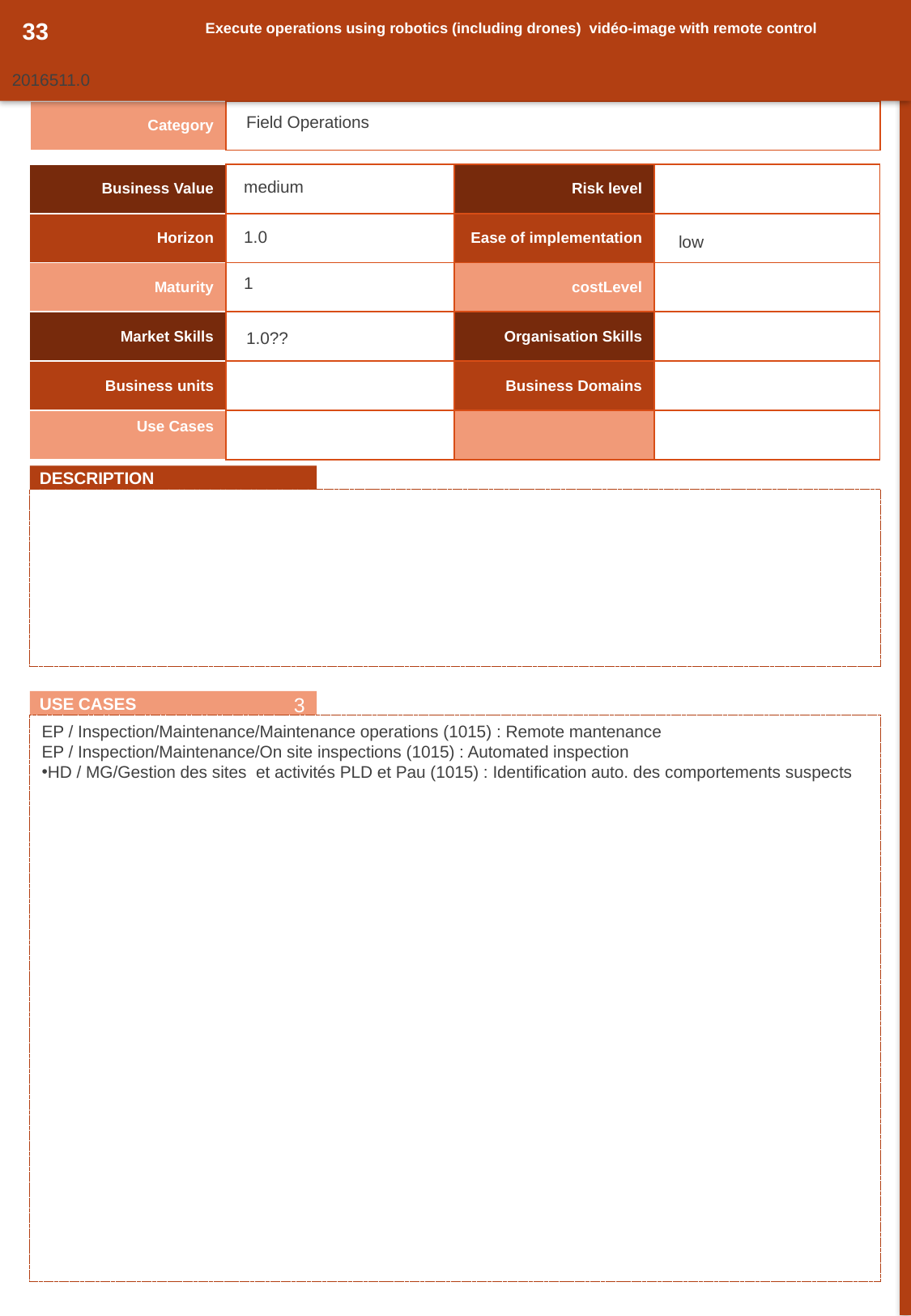

33
Execute operations using robotics (including drones)  vidéo-image with remote control
2016511.0
| Category |  |
| --- | --- |
Field Operations
| Business Value |  | Risk level |  |
| --- | --- | --- | --- |
| Horizon |  | Ease of implementation |  |
| Maturity |  | costLevel |  |
| Market Skills |  | Organisation Skills |  |
| Business units |  | Business Domains |  |
| Use Cases |  |  |  |
medium

1.0
low
1

1.0??

DESCRIPTION

3
USE CASES
EP / Inspection/Maintenance/Maintenance operations (1015) : Remote mantenance
EP / Inspection/Maintenance/On site inspections (1015) : Automated inspection
HD / MG/Gestion des sites  et activités PLD et Pau (1015) : Identification auto. des comportements suspects